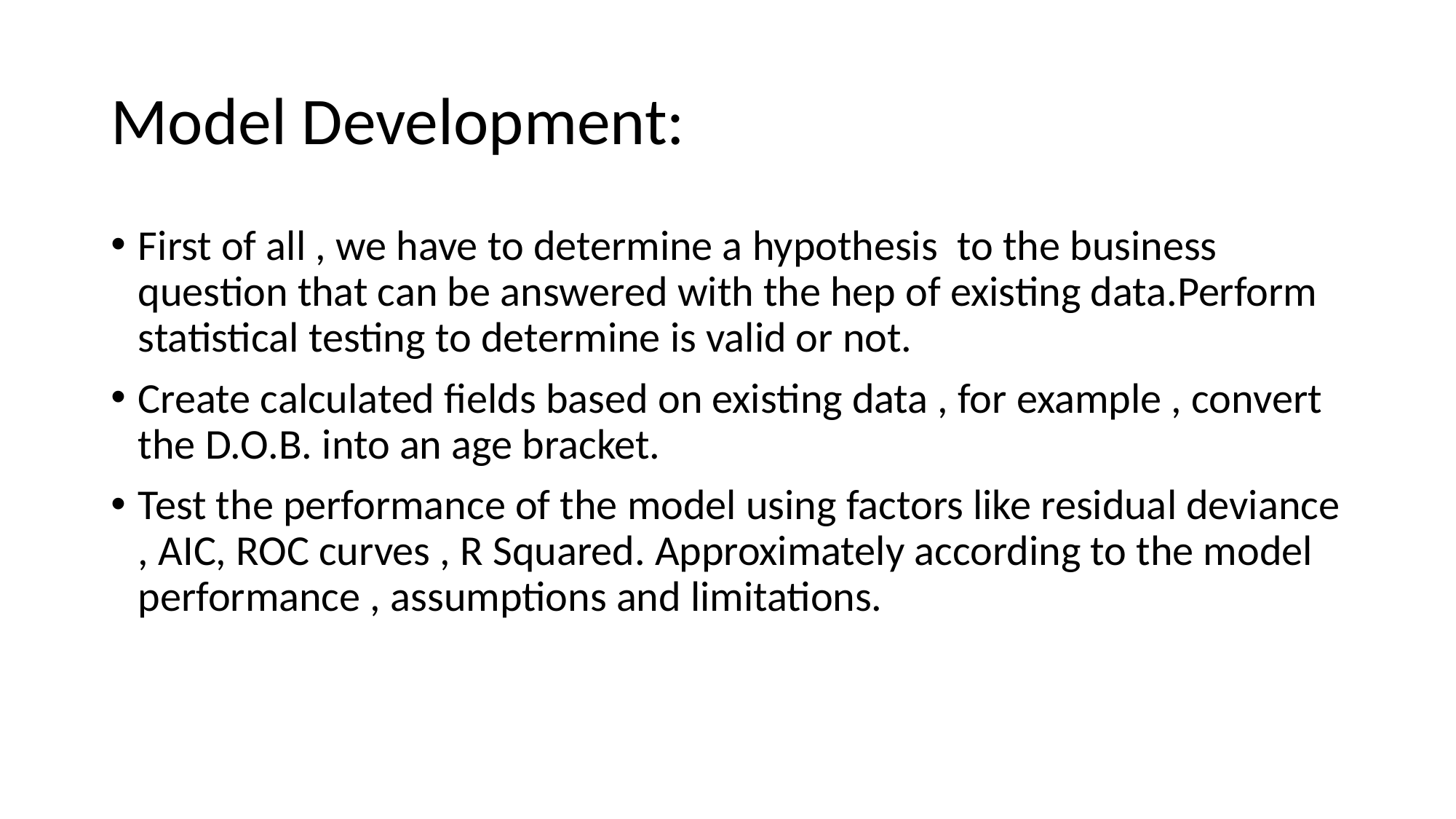

# Model Development:
First of all , we have to determine a hypothesis  to the business question that can be answered with the hep of existing data.Perform statistical testing to determine is valid or not.
Create calculated fields based on existing data , for example , convert the D.O.B. into an age bracket.
Test the performance of the model using factors like residual deviance , AIC, ROC curves , R Squared. Approximately according to the model performance , assumptions and limitations.